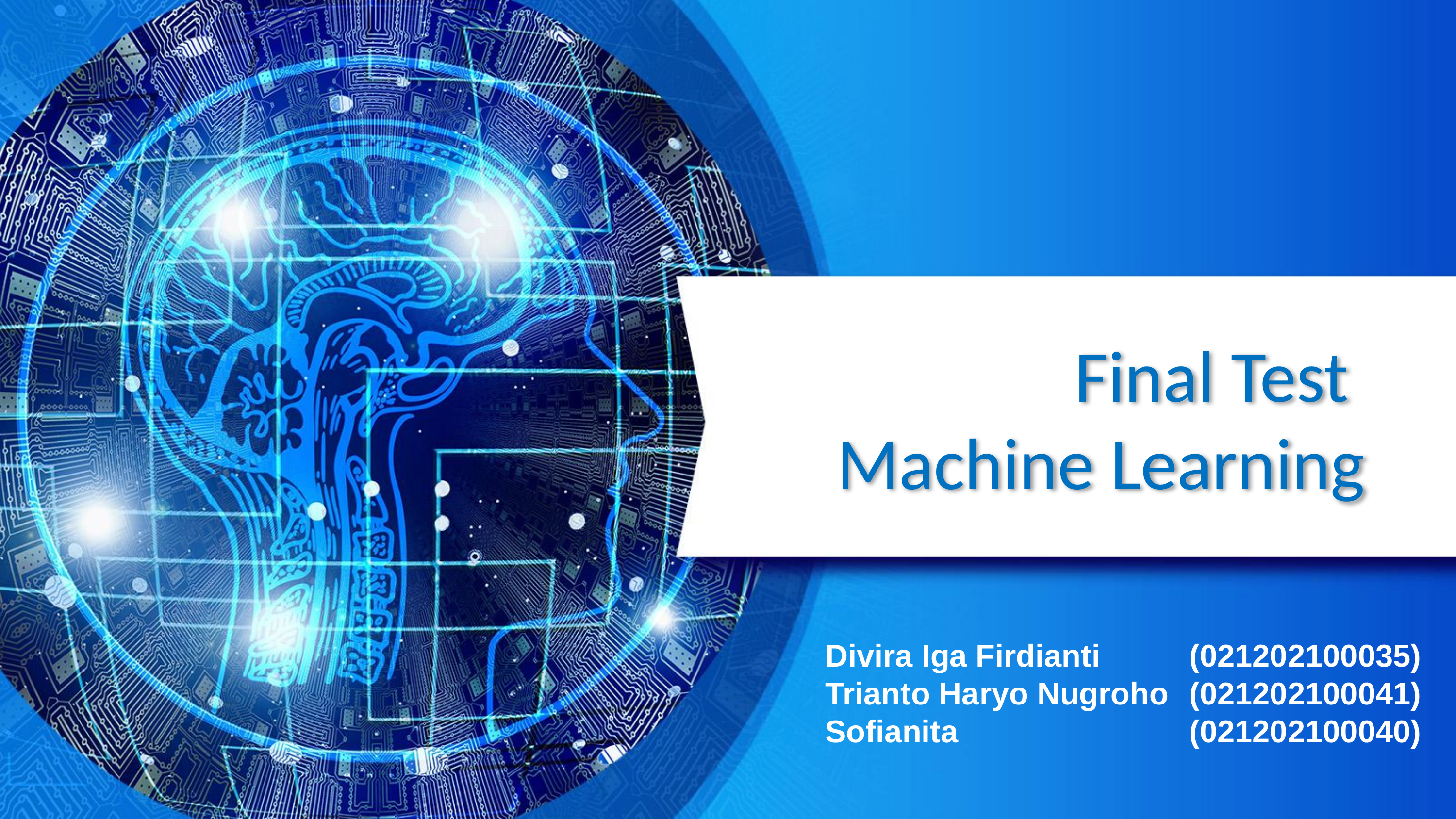

# Final Test Machine Learning
Divira Iga Firdianti        	(021202100035)
Trianto Haryo Nugroho 	(021202100041)
Sofianita                        	(021202100040)